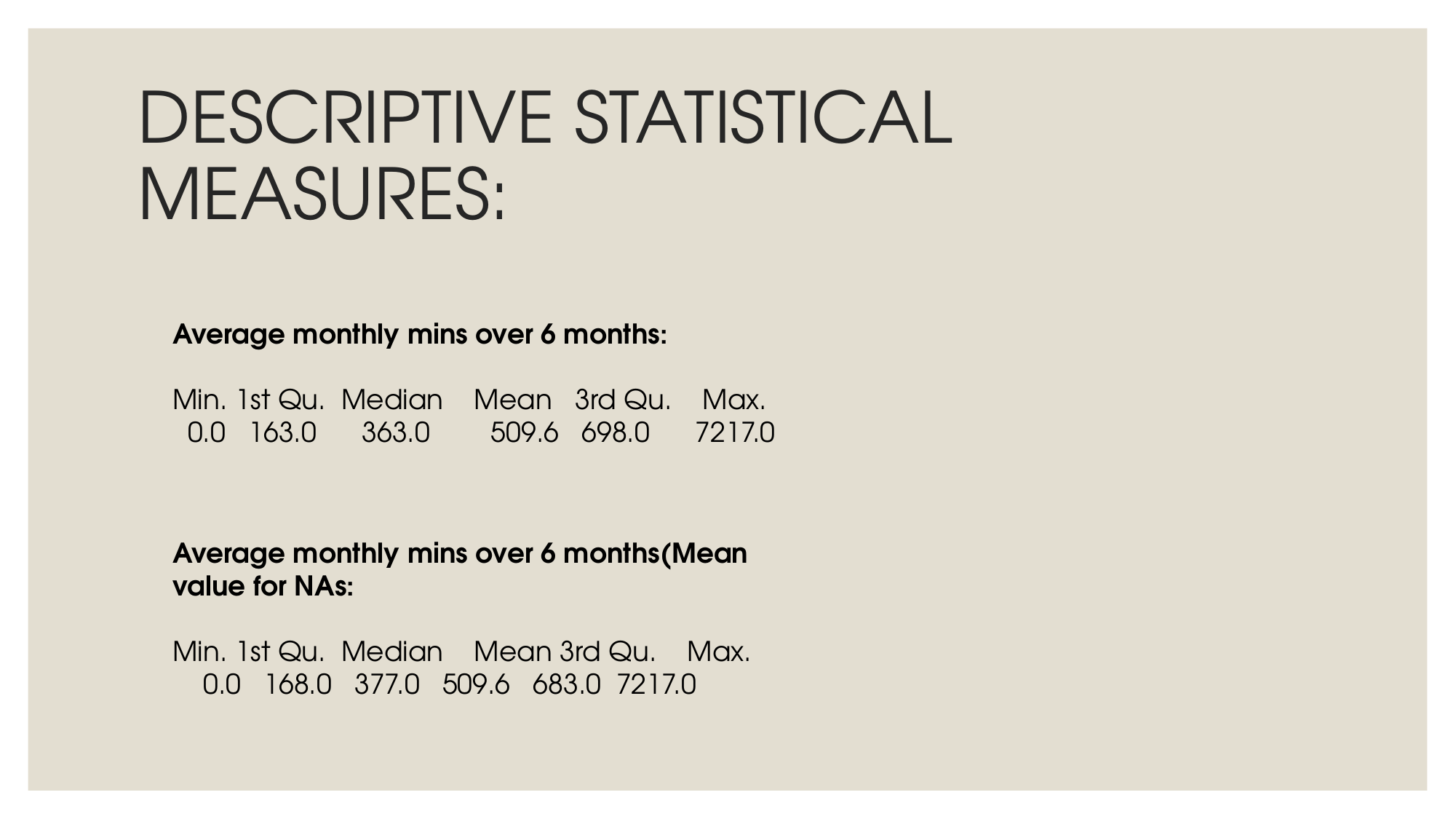

# DESCRIPTIVE STATISTICAL MEASURES:
Average monthly mins over 6 months:

Min. 1st Qu.  Median    Mean   3rd Qu.    Max.
  0.0   163.0      363.0        509.6   698.0      7217.0
Average monthly mins over 6 months(Mean value for NAs:

Min. 1st Qu.  Median    Mean 3rd Qu.    Max.
    0.0   168.0   377.0   509.6   683.0  7217.0